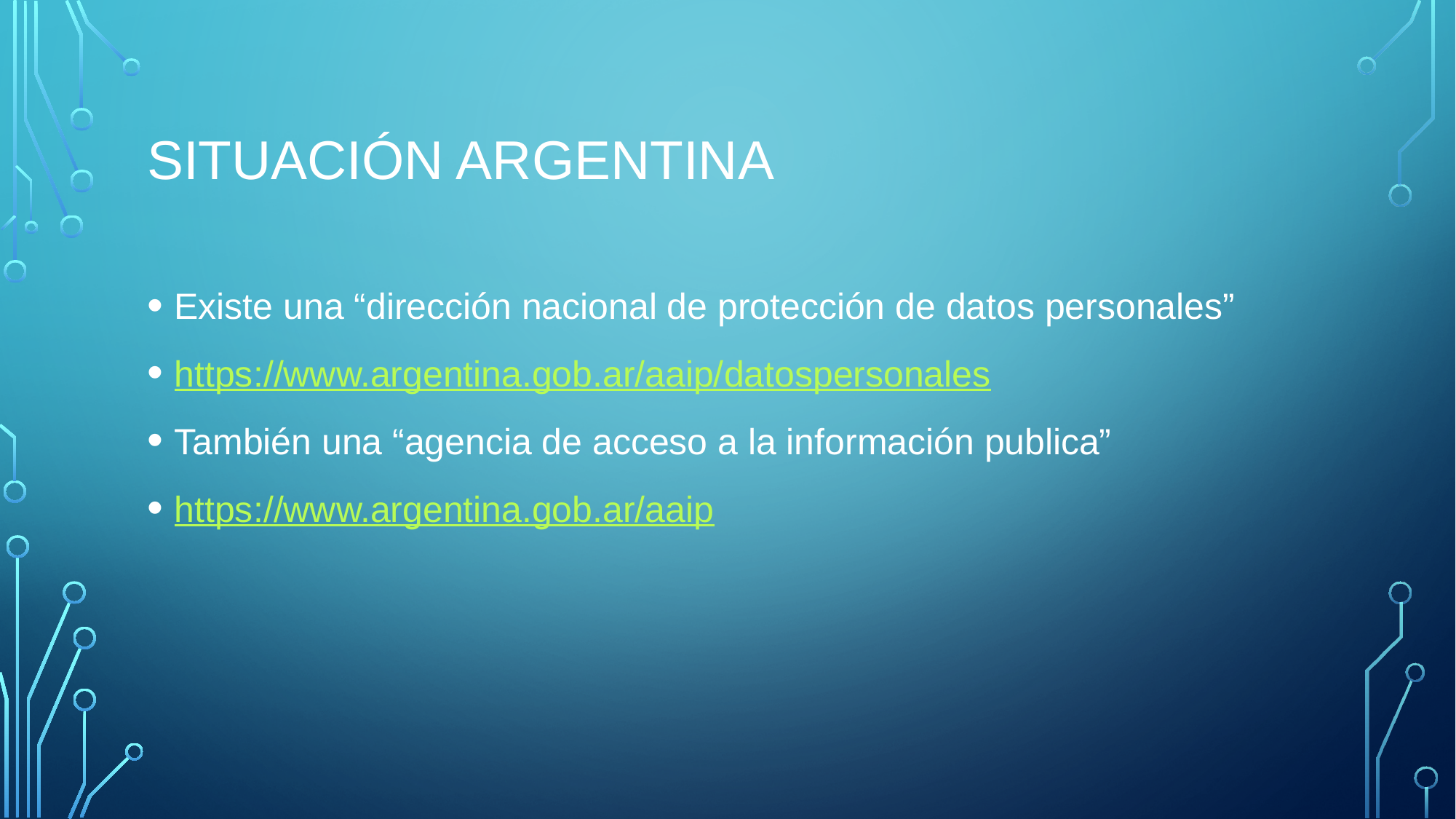

# Situación argentina
Existe una “dirección nacional de protección de datos personales”
https://www.argentina.gob.ar/aaip/datospersonales
También una “agencia de acceso a la información publica”
https://www.argentina.gob.ar/aaip